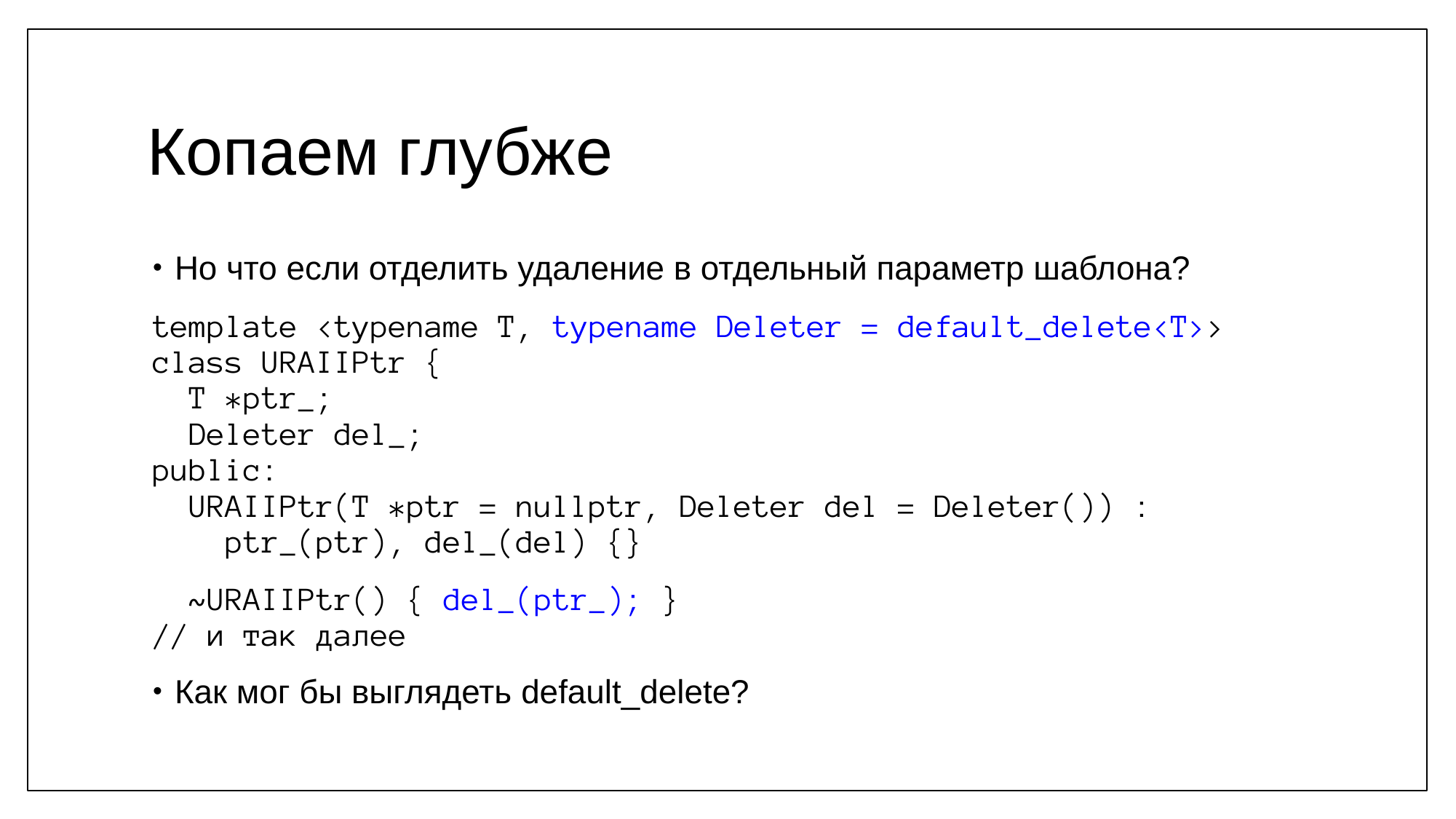

# Копаем глубже
Но что если отделить удаление в отдельный параметр шаблона?
template <typename T, typename Deleter = default_delete<T>>
class URAIIPtr {
  T *ptr_;
  Deleter del_;
public:
  URAIIPtr(T *ptr = nullptr, Deleter del = Deleter()) :
    ptr_(ptr), del_(del) {}
  ~URAIIPtr() { del_(ptr_); }
// и так далее
Как мог бы выглядеть default_delete?